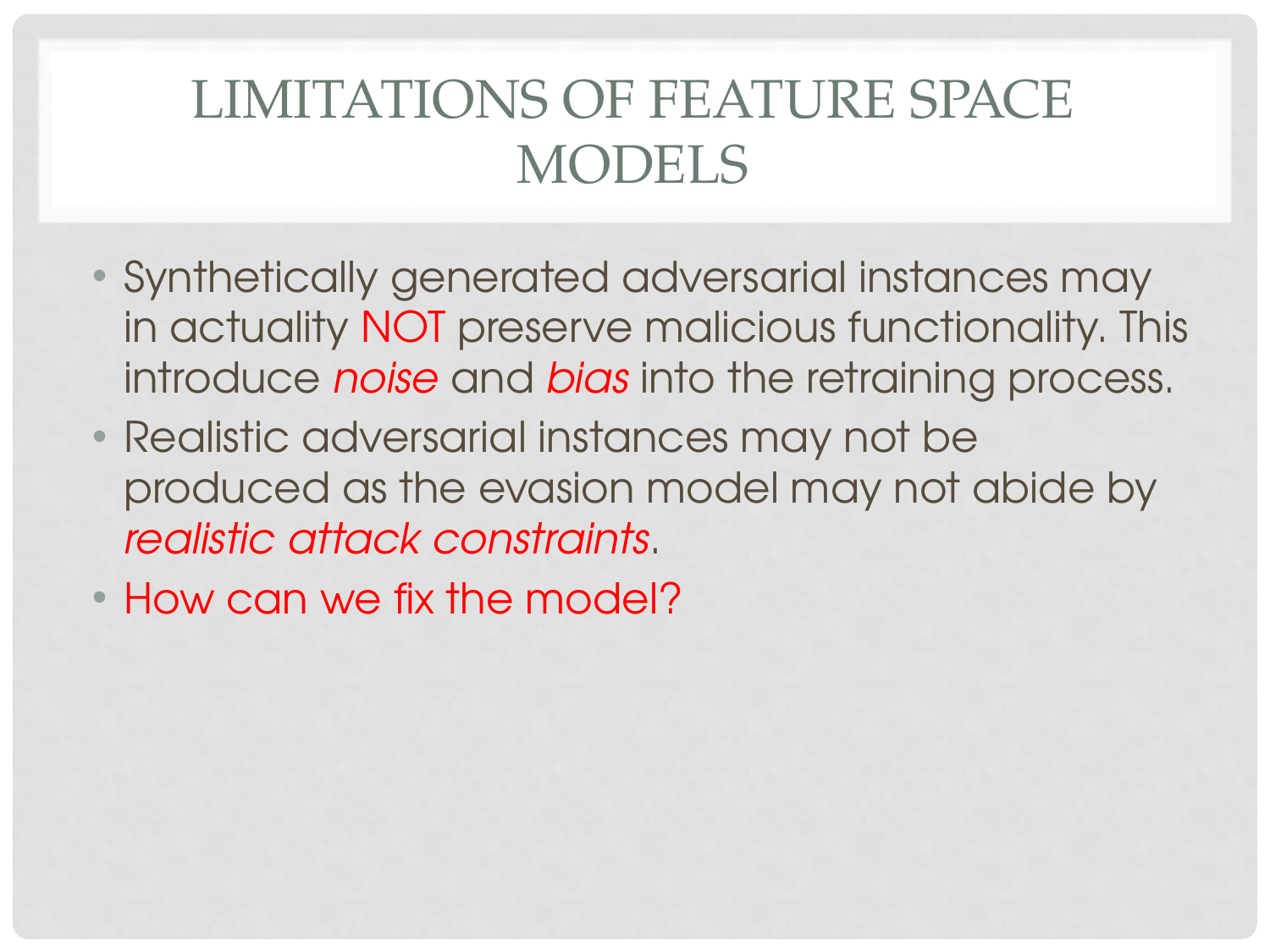

# Limitations of feature space models
Synthetically generated adversarial instances may in actuality NOT preserve malicious functionality. This introduce noise and bias into the retraining process.
Realistic adversarial instances may not be produced as the evasion model may not abide by realistic attack constraints.
How can we fix the model?